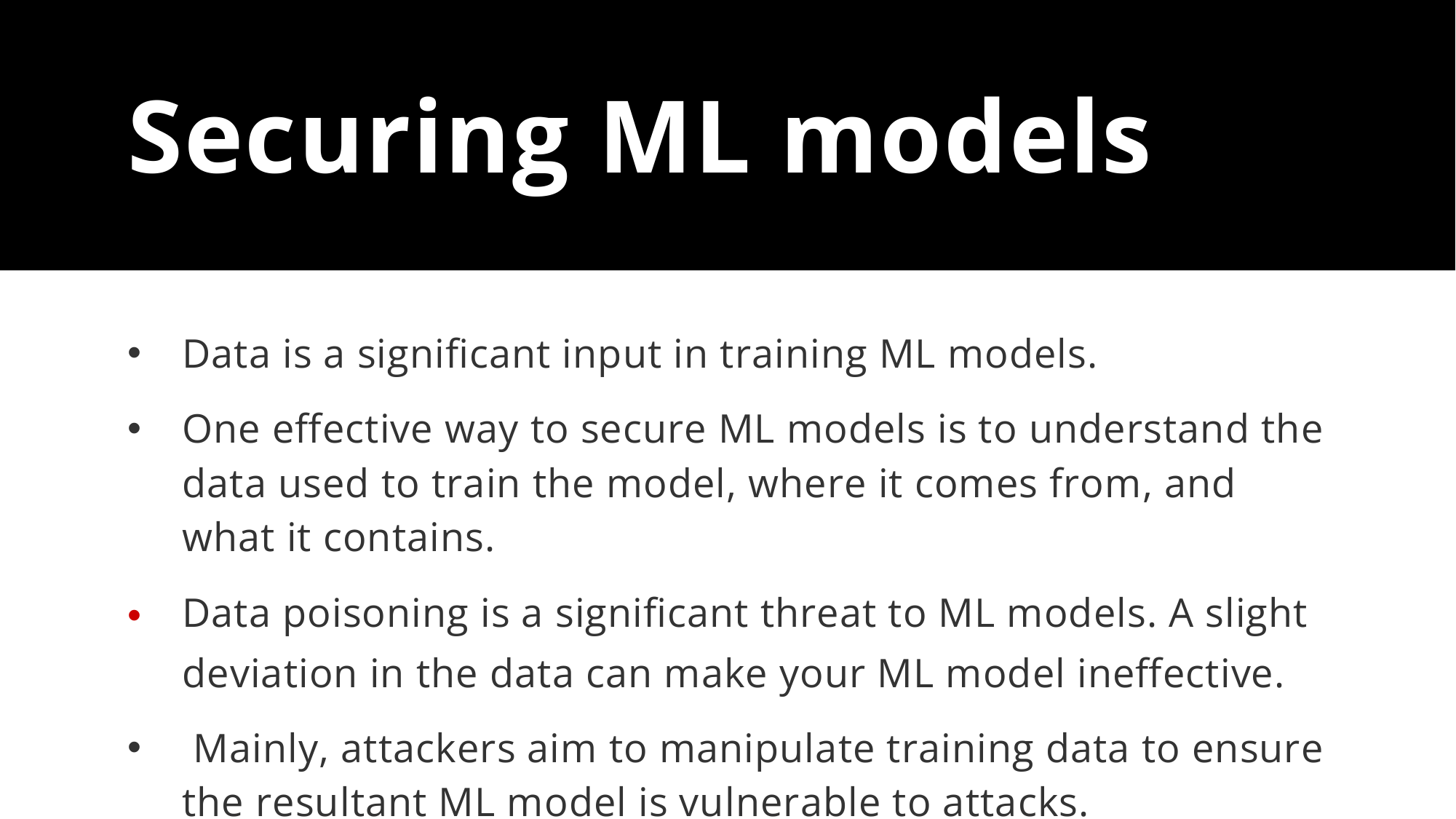

# Securing ML models
Data is a significant input in training ML models.
One effective way to secure ML models is to understand the data used to train the model, where it comes from, and what it contains.
Data poisoning is a significant threat to ML models. A slight deviation in the data can make your ML model ineffective.
 Mainly, attackers aim to manipulate training data to ensure the resultant ML model is vulnerable to attacks.